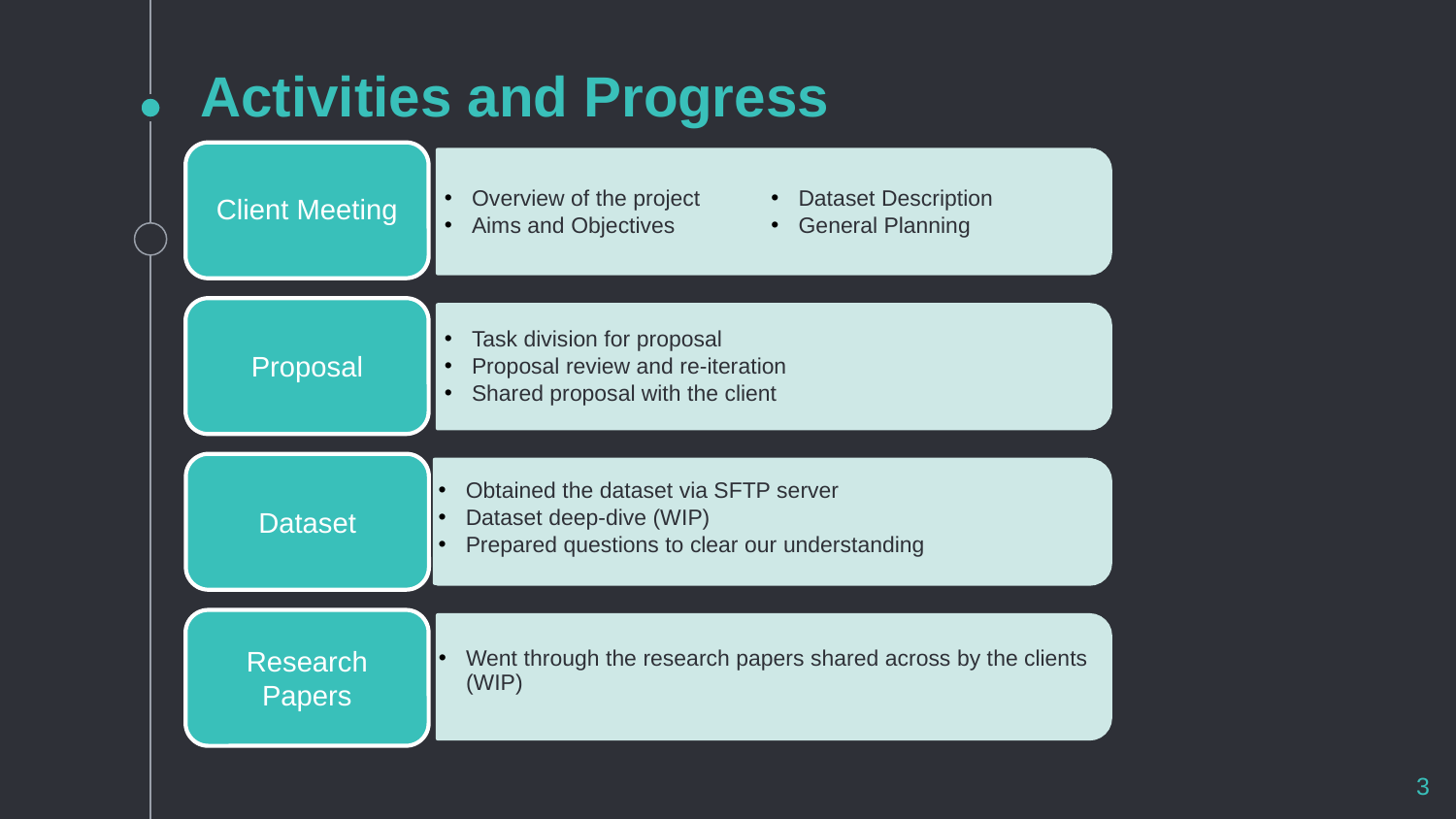

# Activities and Progress

Client Meeting

Overview of the project
Aims and Objectives
Dataset Description
General Planning

Proposal

Task division for proposal
Proposal review and re-iteration
Shared proposal with the client

Dataset

Obtained the dataset via SFTP server
Dataset deep-dive (WIP)
Prepared questions to clear our understanding

Research Papers

Went through the research papers shared across by the clients (WIP)

3